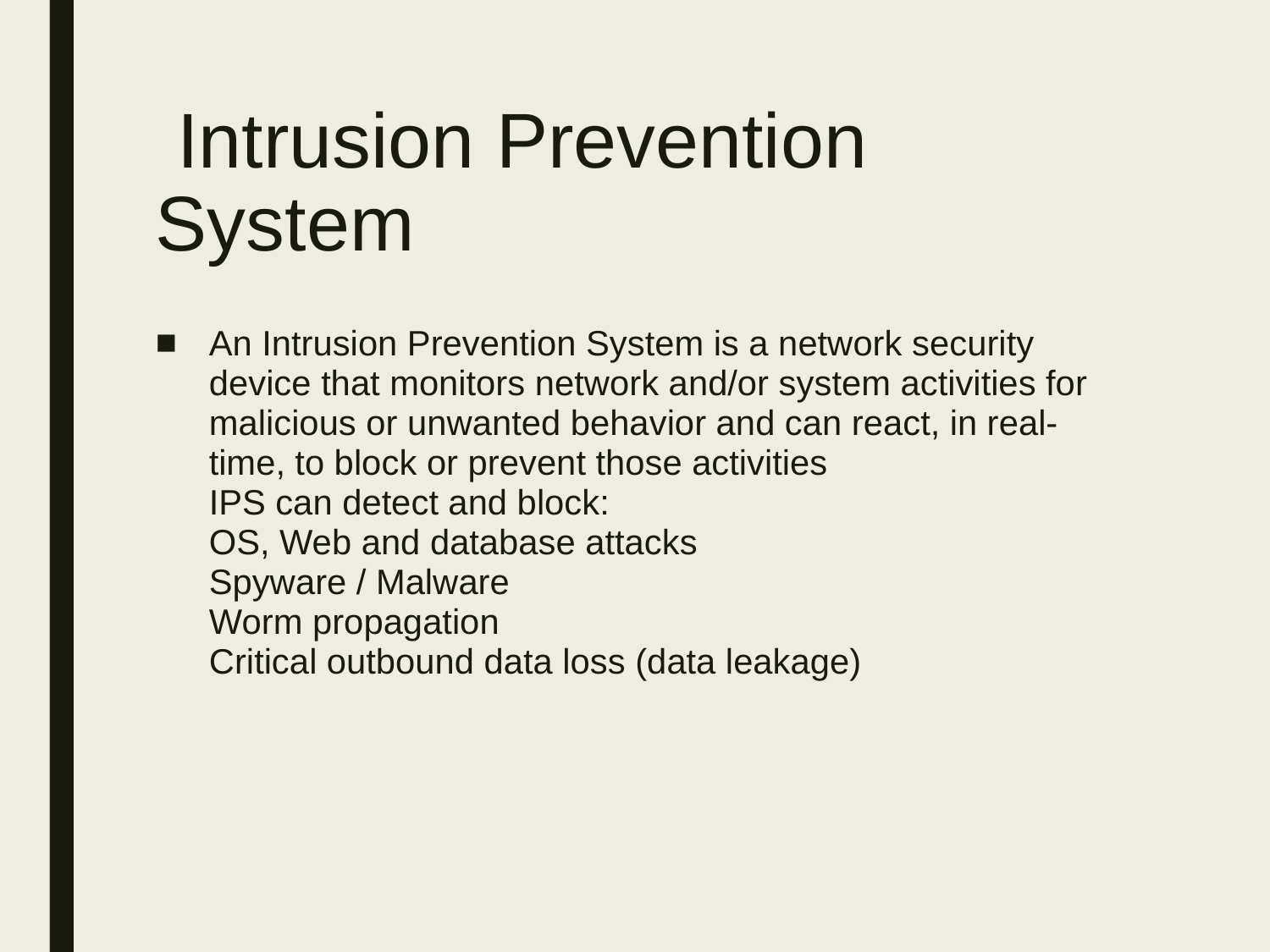

# Intrusion Prevention System
An Intrusion Prevention System is a network security device that monitors network and/or system activities for malicious or unwanted behavior and can react, in real-time, to block or prevent those activities
IPS can detect and block:
OS, Web and database attacks
Spyware / Malware
Worm propagation
Critical outbound data loss (data leakage)